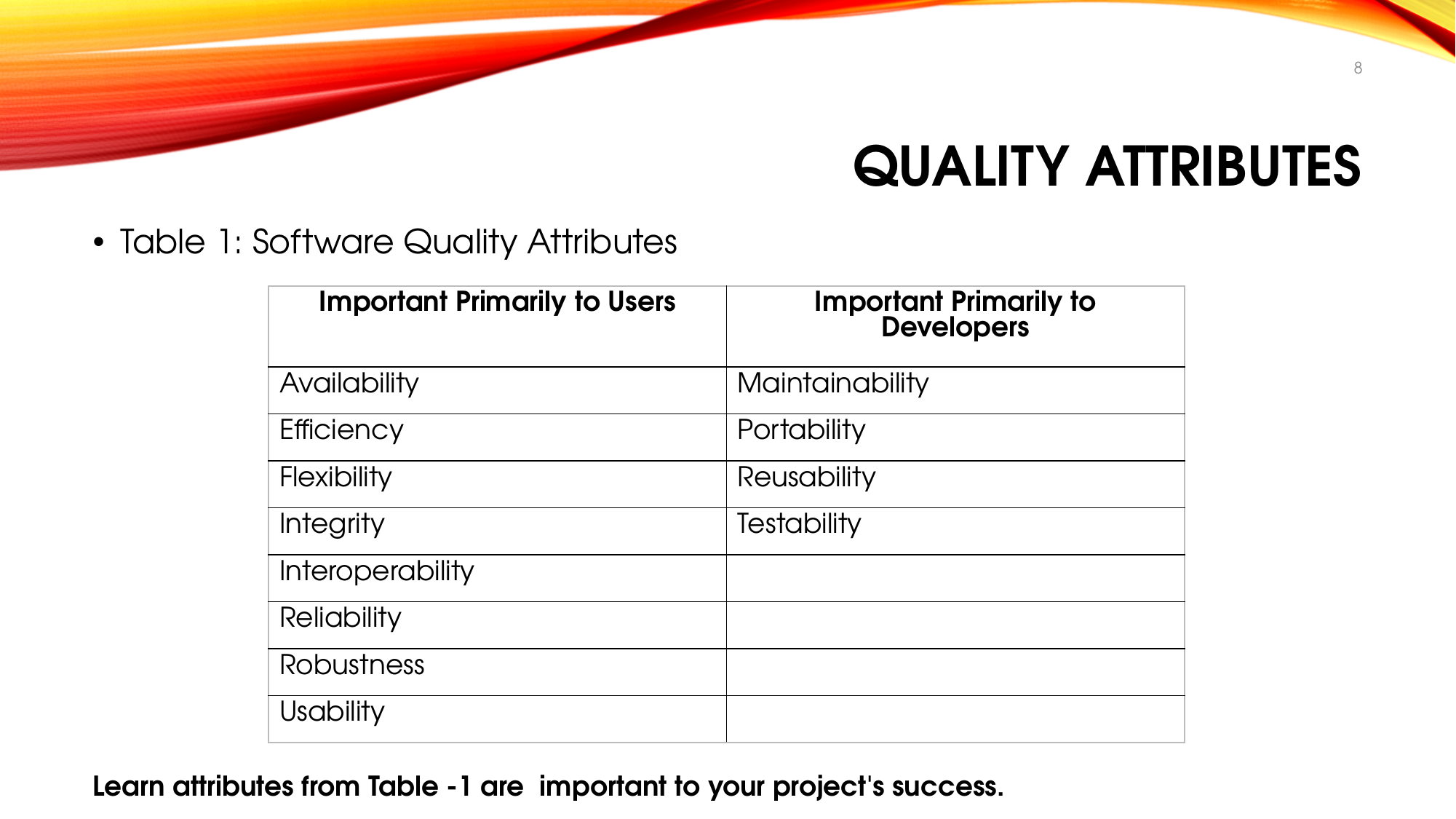

8
# Quality Attributes
Table 1: Software Quality Attributes

| Important Primarily to Users | Important Primarily to Developers |
| --- | --- |
| Availability | Maintainability |
| Efficiency | Portability |
| Flexibility | Reusability |
| Integrity | Testability |
| Interoperability |  |
| Reliability |  |
| Robustness |  |
| Usability |  |
Learn attributes from Table -1 are  important to your project's success.